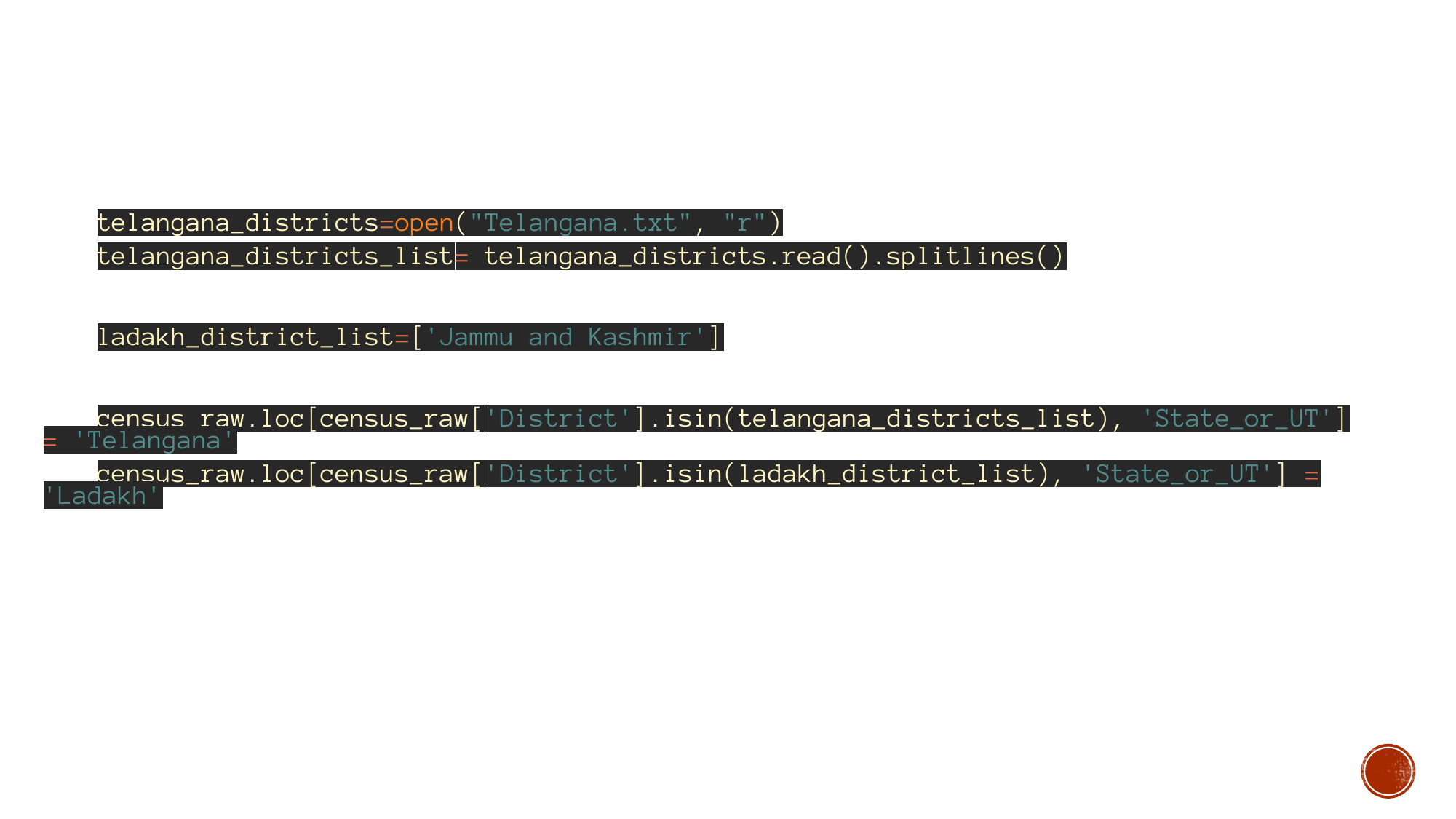

telangana_districts=open("Telangana.txt", "r")
telangana_districts_list= telangana_districts.read().splitlines()

ladakh_district_list=['Jammu and Kashmir']

census_raw.loc[census_raw['District'].isin(telangana_districts_list), 'State_or_UT'] = 'Telangana'
census_raw.loc[census_raw['District'].isin(ladakh_district_list), 'State_or_UT'] = 'Ladakh'